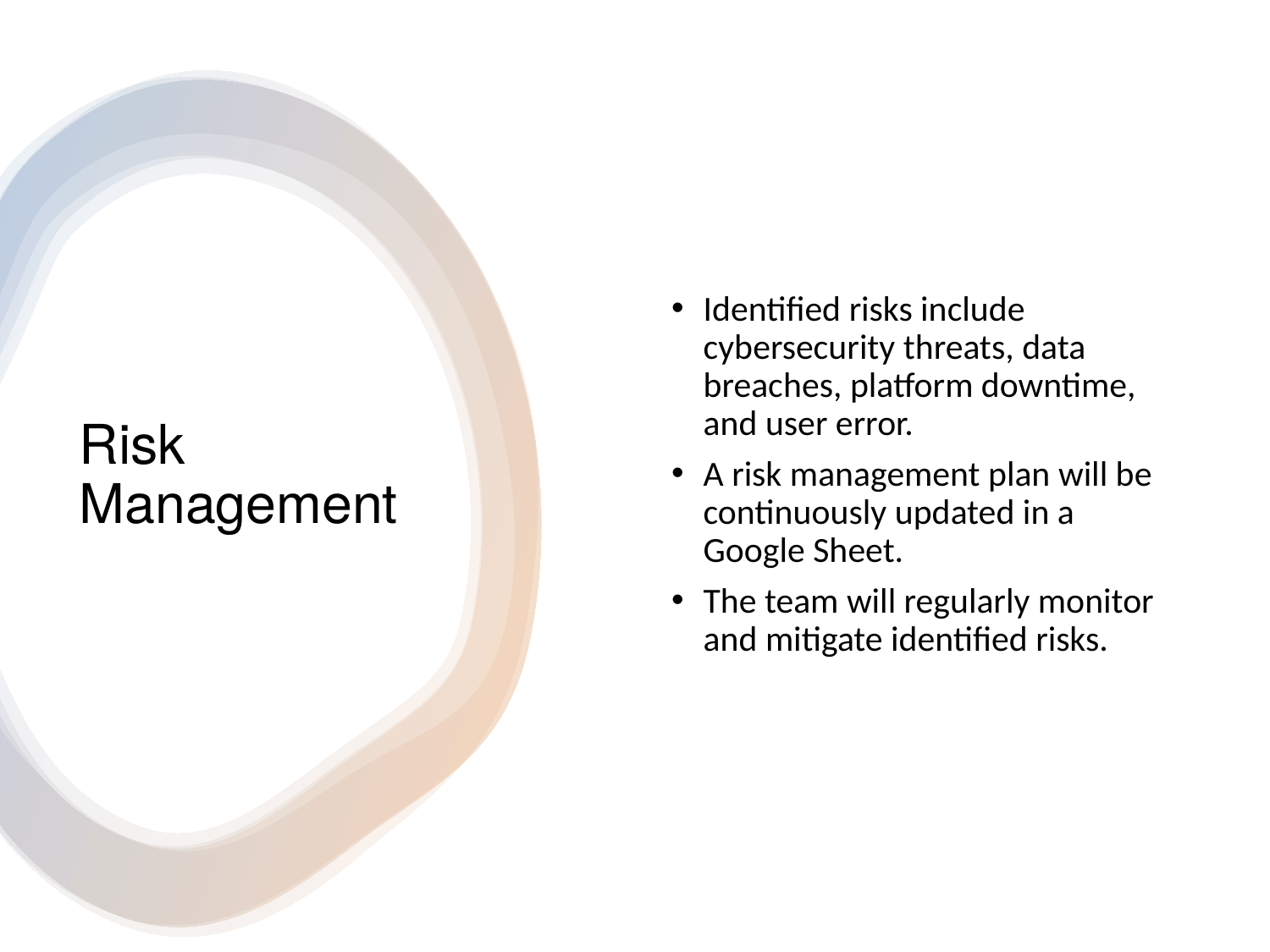

Identified risks include cybersecurity threats, data breaches, platform downtime, and user error.
A risk management plan will be continuously updated in a Google Sheet.
The team will regularly monitor and mitigate identified risks.
# Risk Management